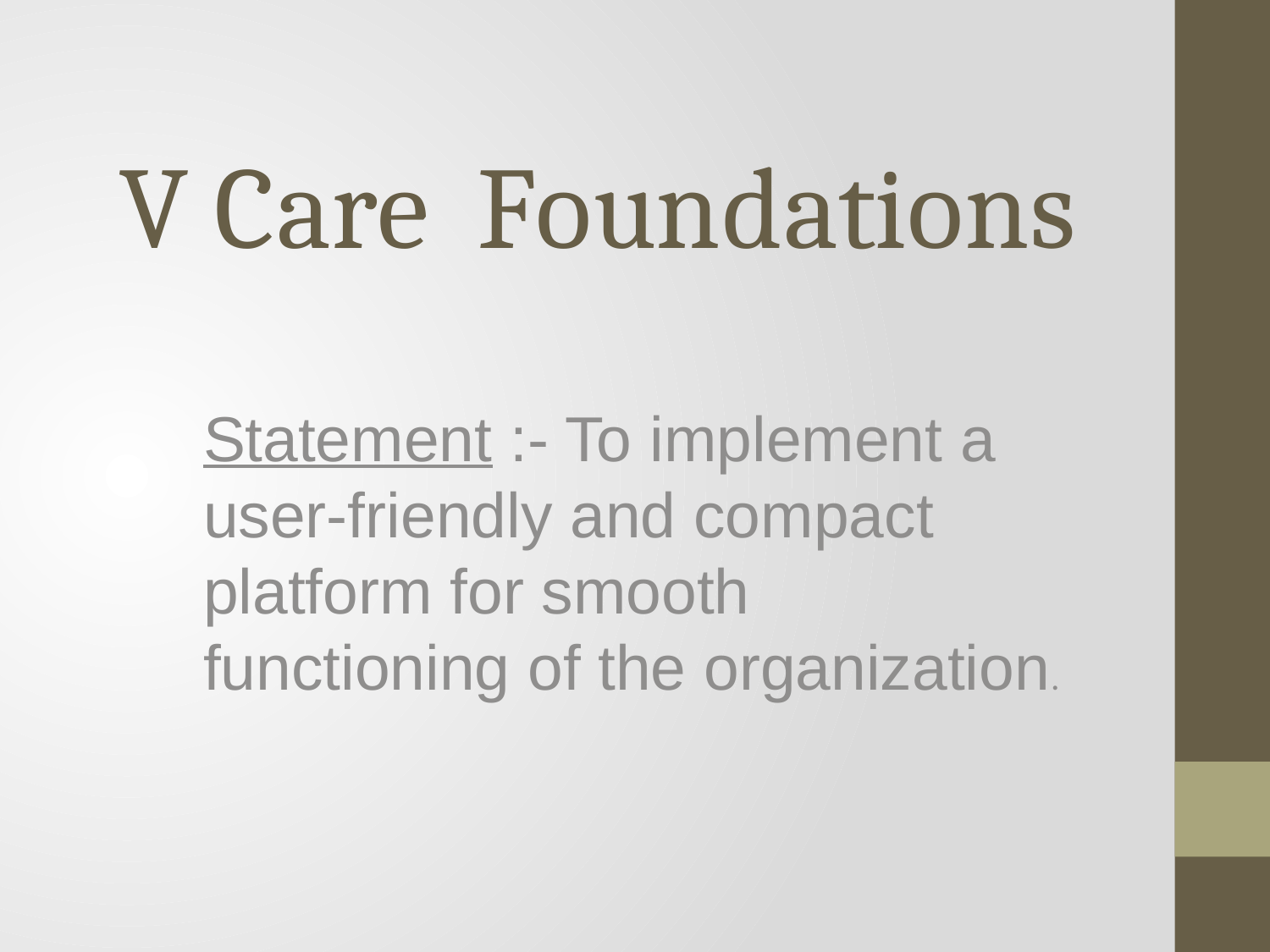

# V Care  Foundations
Statement :- To implement a user-friendly and compact platform for smooth functioning of the organization.